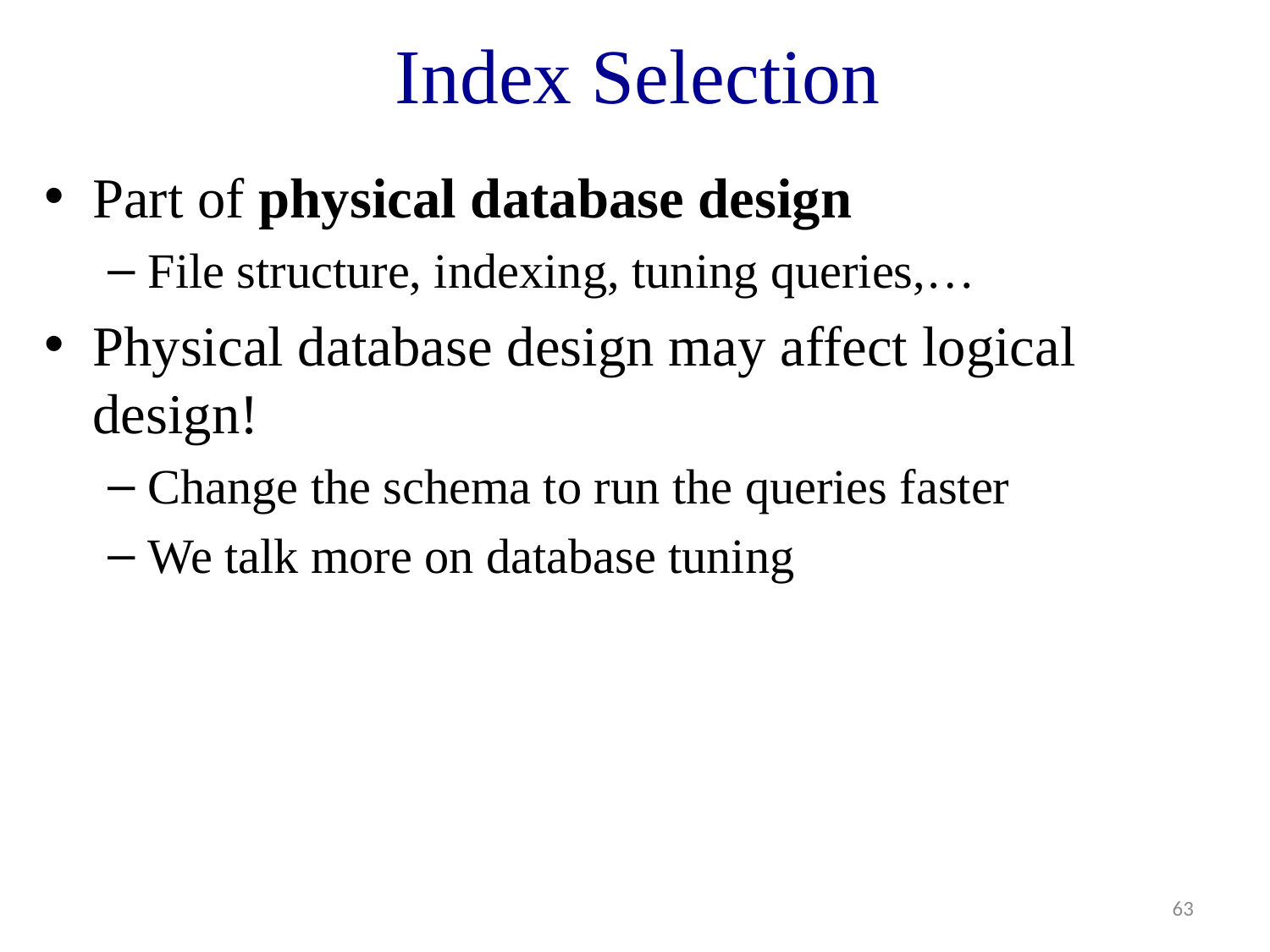

# Index Selection
Part of physical database design
File structure, indexing, tuning queries,…
Physical database design may affect logical design!
Change the schema to run the queries faster
We talk more on database tuning

63